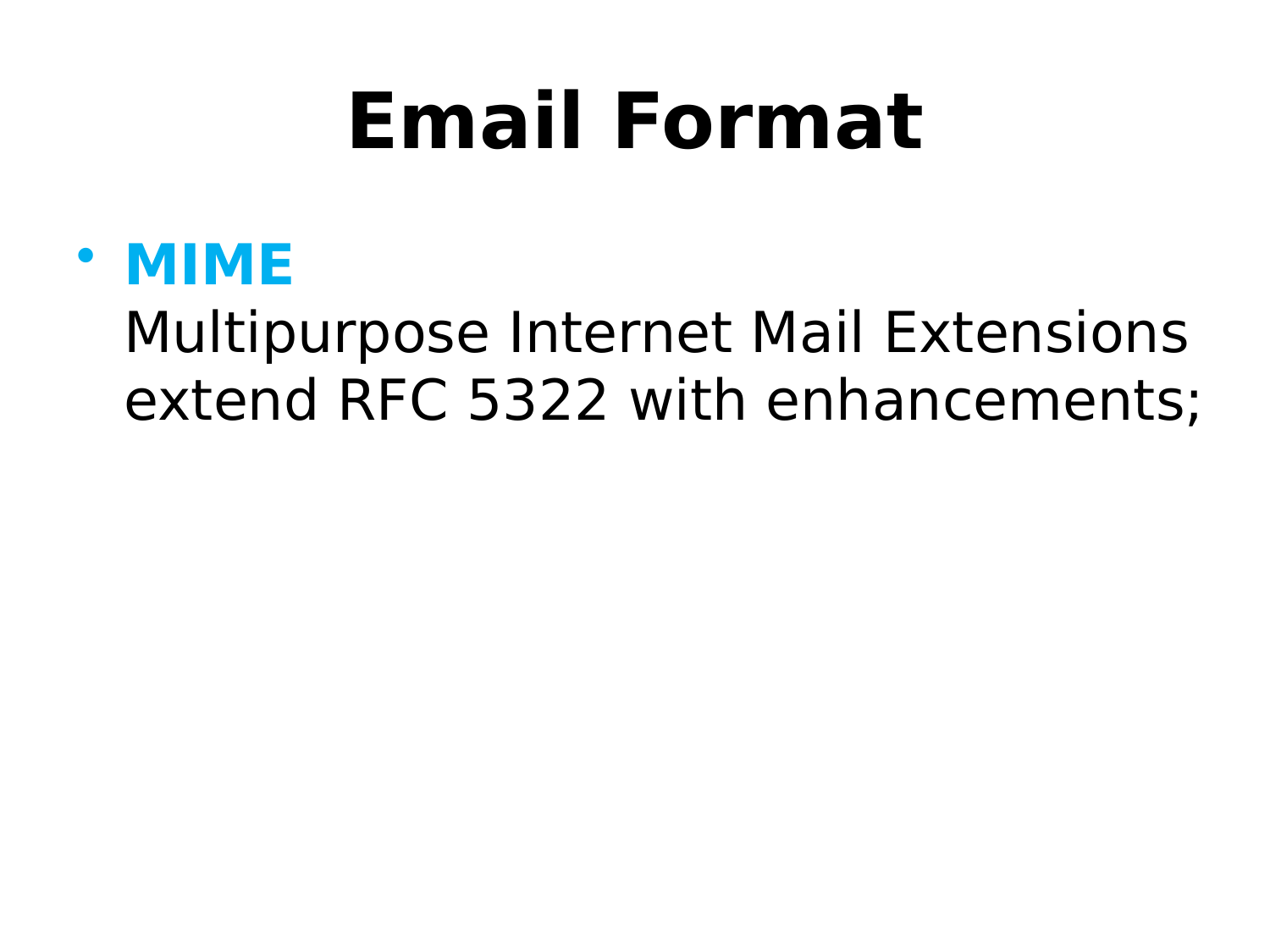

# Email Format
MIME                                 Multipurpose Internet Mail Extensions  extend RFC 5322 with enhancements;